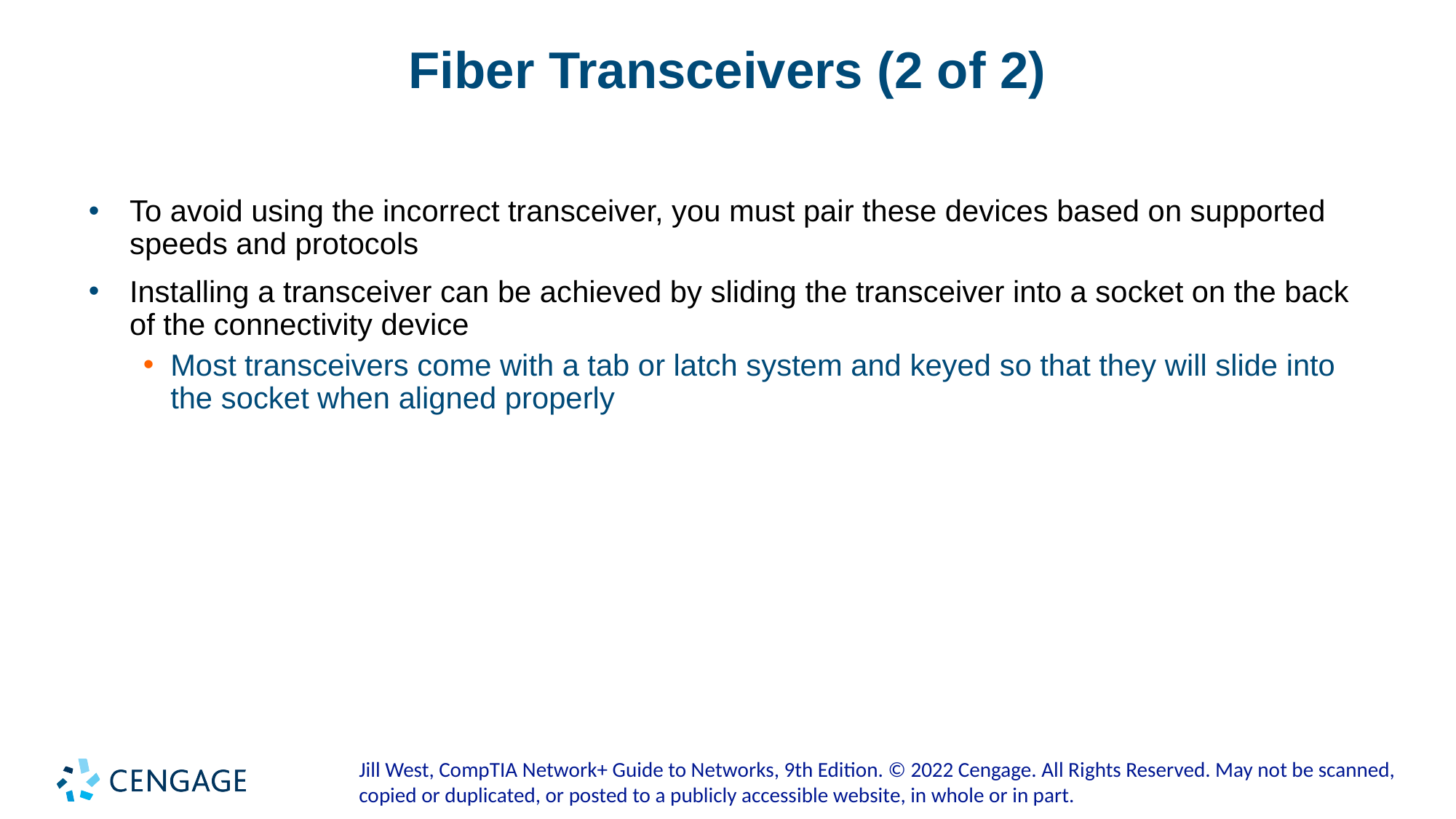

# Fiber Transceivers (2 of 2)
To avoid using the incorrect transceiver, you must pair these devices based on supported speeds and protocols
Installing a transceiver can be achieved by sliding the transceiver into a socket on the back of the connectivity device
Most transceivers come with a tab or latch system and keyed so that they will slide into the socket when aligned properly